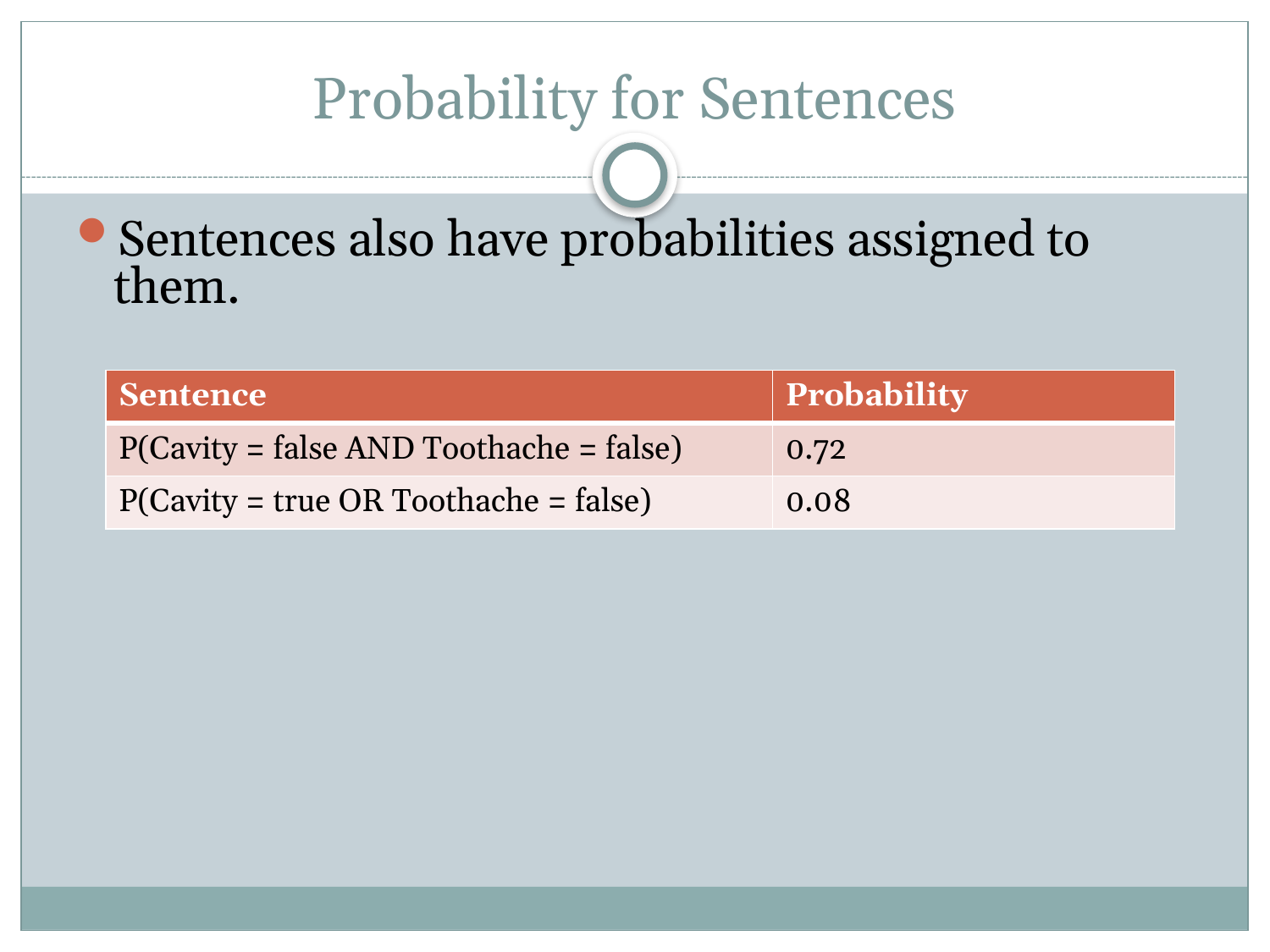

# Probability for Sentences
Sentences also have probabilities assigned to them.
| Sentence | Probability |
| --- | --- |
| P(Cavity = false AND Toothache = false) | 0.72 |
| P(Cavity = true OR Toothache = false) | 0.08 |